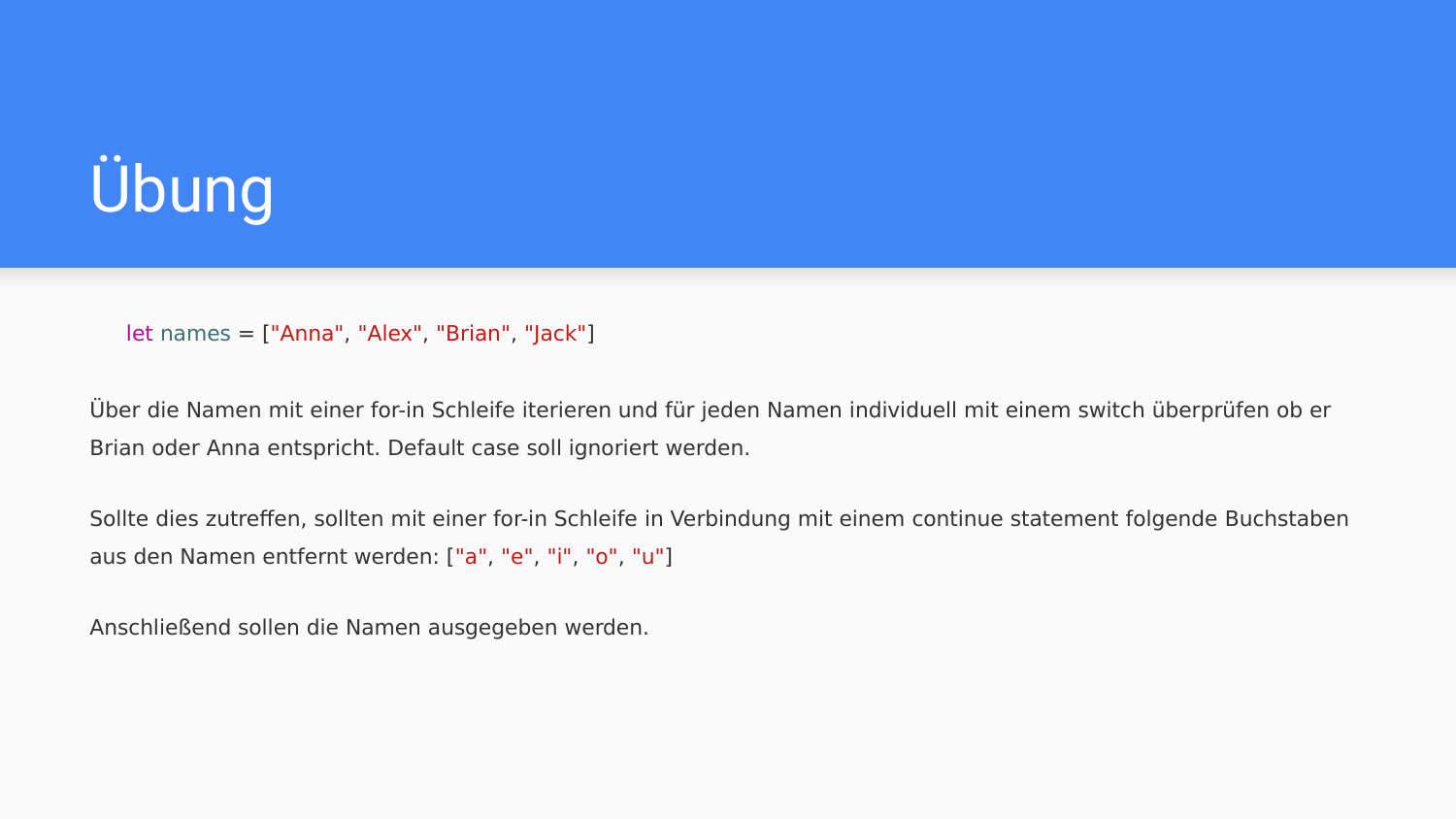

# Übung
let names = ["Anna", "Alex", "Brian", "Jack"]
Über die Namen mit einer for-in Schleife iterieren und für jeden Namen individuell mit einem switch überprüfen ob er Brian oder Anna entspricht. Default case soll ignoriert werden.
Sollte dies zutreffen, sollten mit einer for-in Schleife in Verbindung mit einem continue statement folgende Buchstaben aus den Namen entfernt werden: ["a", "e", "i", "o", "u"]
Anschließend sollen die Namen ausgegeben werden.